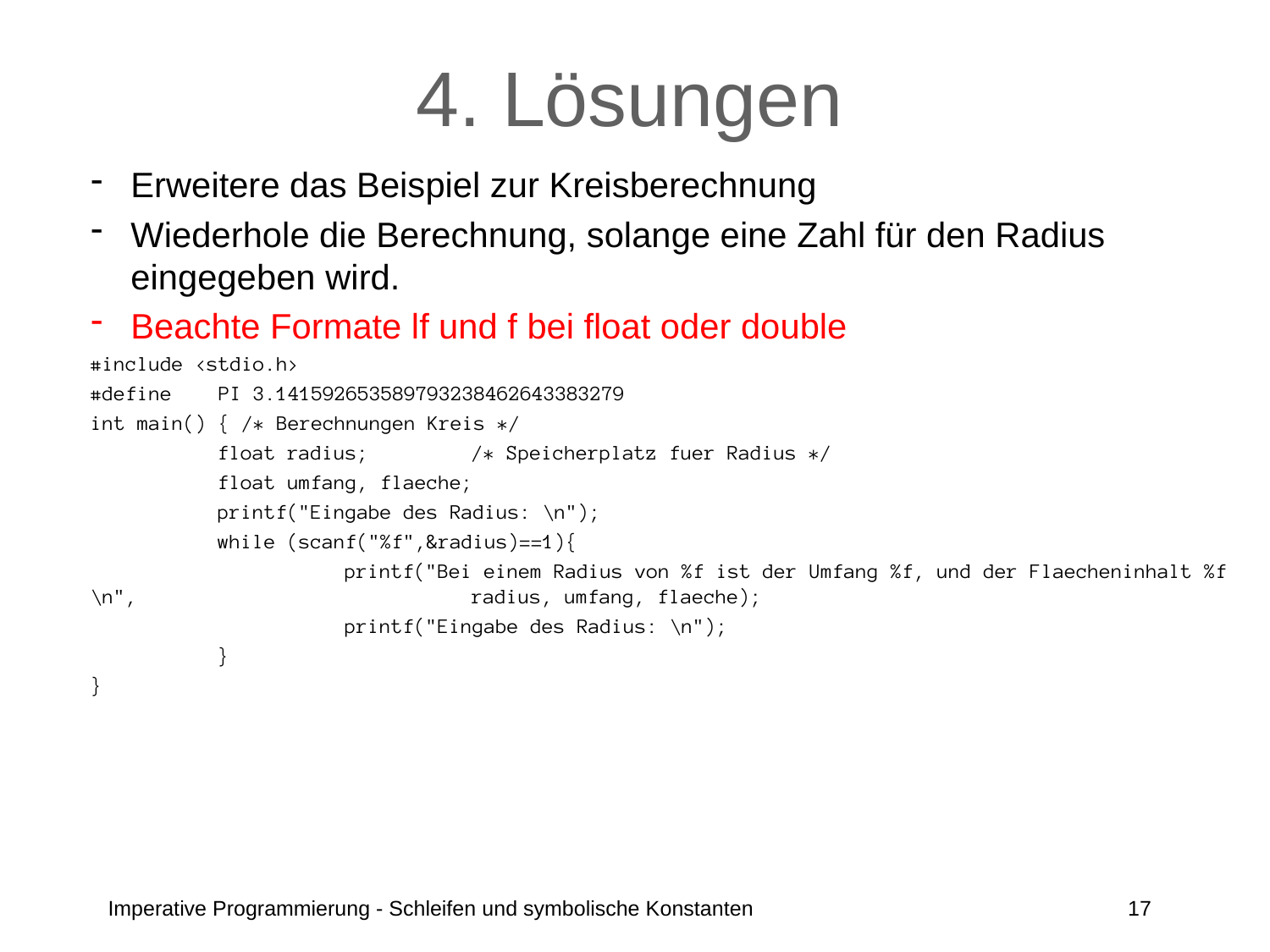

# 4. Lösungen
Erweitere das Beispiel zur Kreisberechnung
Wiederhole die Berechnung, solange eine Zahl für den Radius eingegeben wird.
Beachte Formate lf und f bei float oder double
#include <stdio.h>
#define    PI 3.141592653589793238462643383279
int main() { /* Berechnungen Kreis */
	float radius; 	/* Speicherplatz fuer Radius */
	float umfang, flaeche;
	printf("Eingabe des Radius: \n");
	while (scanf("%f",&radius)==1){
		printf("Bei einem Radius von %f ist der Umfang %f, und der Flaecheninhalt %f \n", 			radius, umfang, flaeche);
	 	printf("Eingabe des Radius: \n");
	}
}
Imperative Programmierung - Schleifen und symbolische Konstanten
17